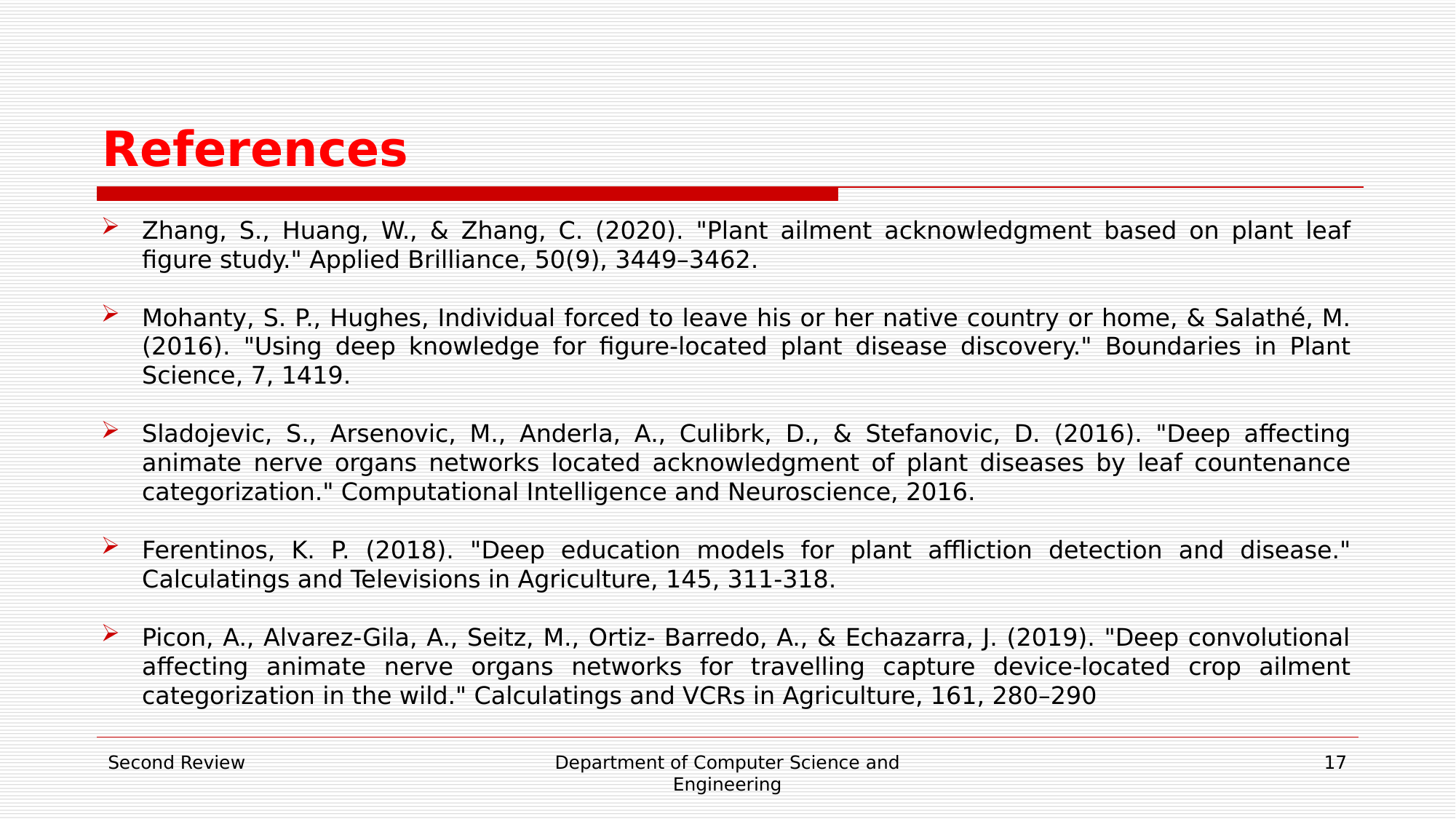

# References
Zhang, S., Huang, W., & Zhang, C. (2020). "Plant ailment acknowledgment based on plant leaf figure study." Applied Brilliance, 50(9), 3449–3462.

Mohanty, S. P., Hughes, Individual forced to leave his or her native country or home, & Salathé, M. (2016). "Using deep knowledge for figure-located plant disease discovery." Boundaries in Plant Science, 7, 1419.

Sladojevic, S., Arsenovic, M., Anderla, A., Culibrk, D., & Stefanovic, D. (2016). "Deep affecting animate nerve organs networks located acknowledgment of plant diseases by leaf countenance categorization." Computational Intelligence and Neuroscience, 2016.

Ferentinos, K. P. (2018). "Deep education models for plant affliction detection and disease." Calculatings and Televisions in Agriculture, 145, 311-318.

Picon, A., Alvarez-Gila, A., Seitz, M., Ortiz- Barredo, A., & Echazarra, J. (2019). "Deep convolutional affecting animate nerve organs networks for travelling capture device-located crop ailment categorization in the wild." Calculatings and VCRs in Agriculture, 161, 280–290
Second Review
Department of Computer Science and Engineering
17